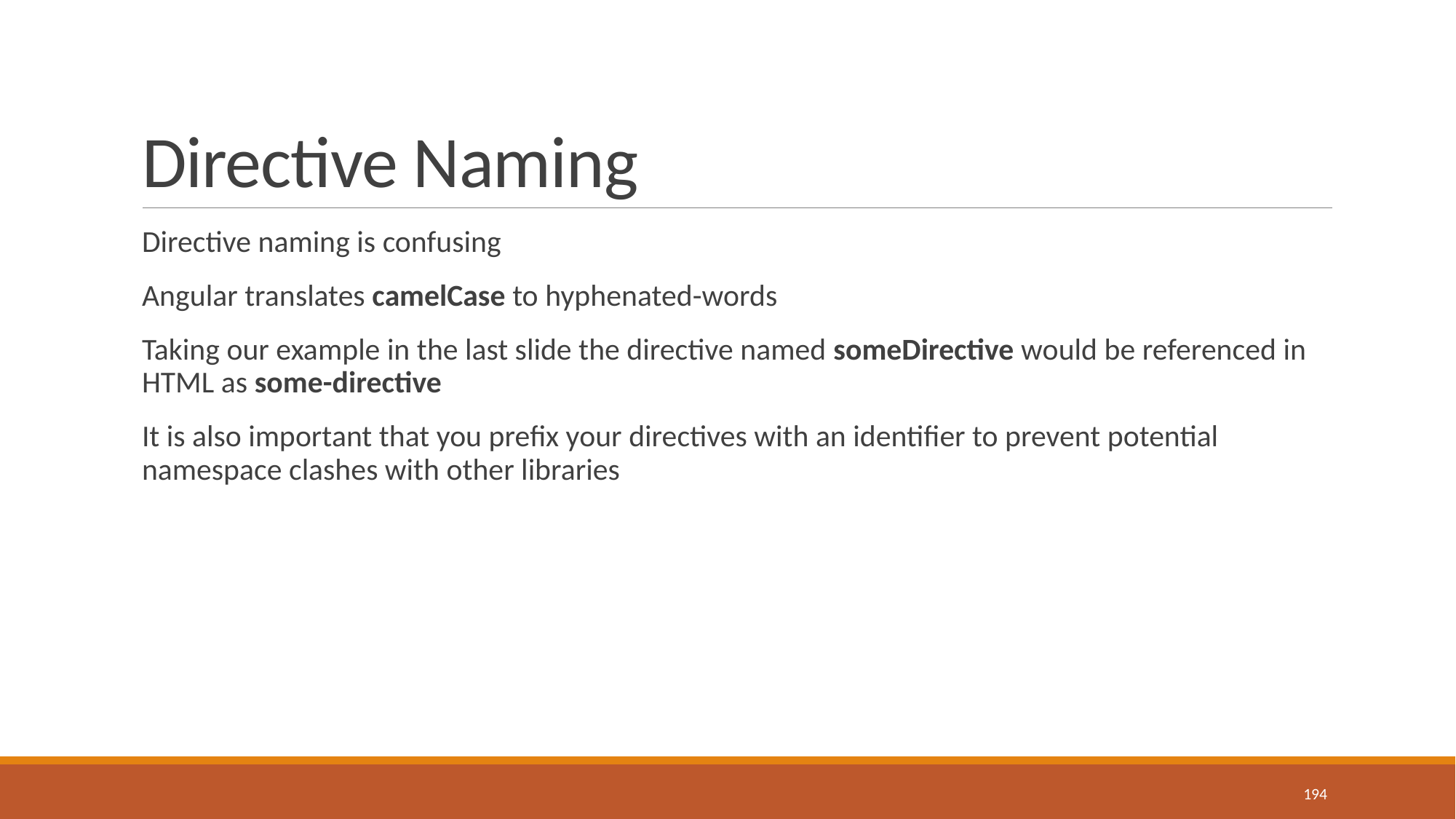

# Directive Naming
Directive naming is confusing
Angular translates camelCase to hyphenated-words
Taking our example in the last slide the directive named someDirective would be referenced in HTML as some-directive
It is also important that you prefix your directives with an identifier to prevent potential namespace clashes with other libraries

194